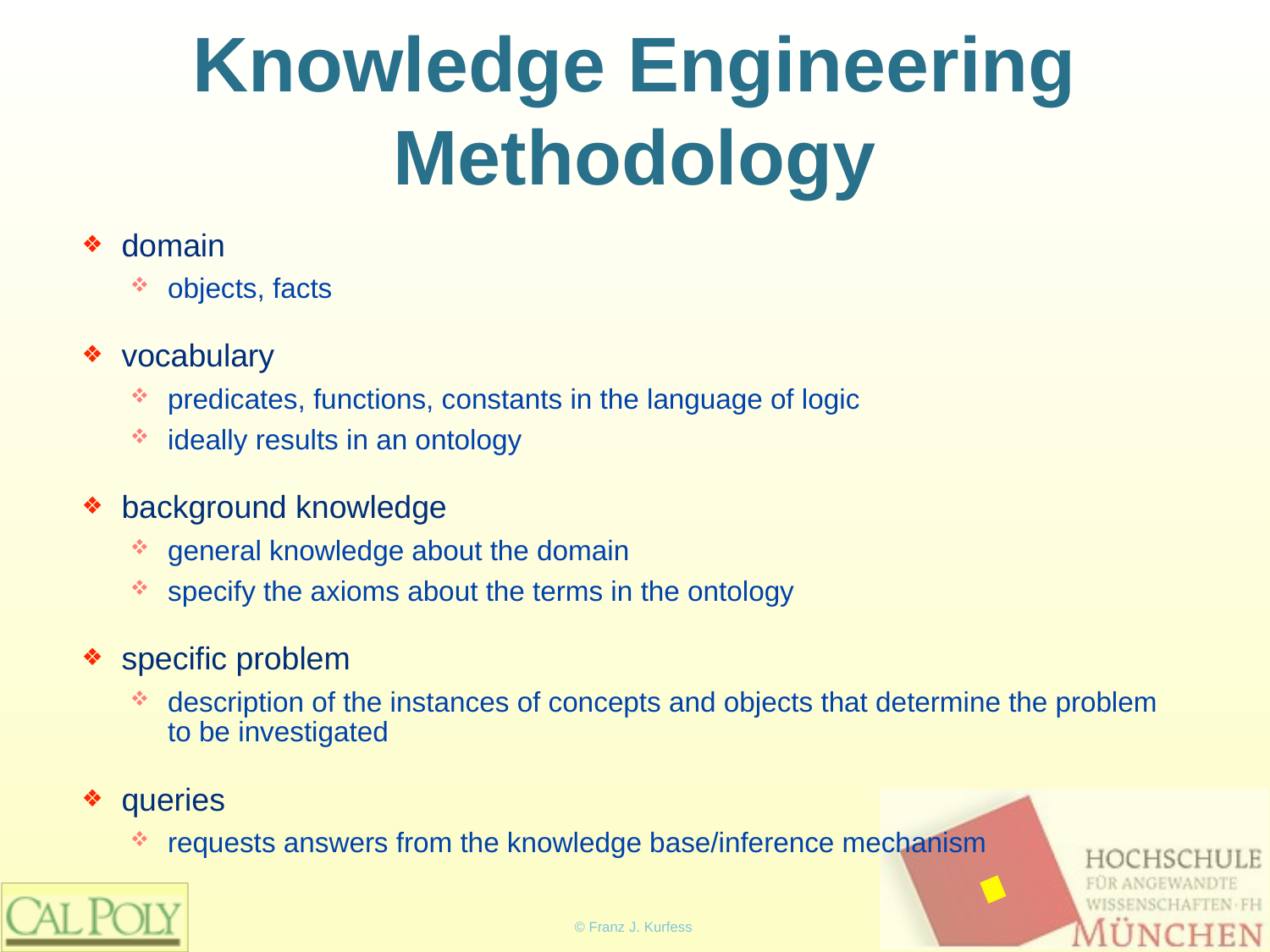

# Knowledge Engineering Methodology
domain
objects, facts
vocabulary
predicates, functions, constants in the language of logic
ideally results in an ontology
background knowledge
general knowledge about the domain
specify the axioms about the terms in the ontology
specific problem
description of the instances of concepts and objects that determine the problem to be investigated
queries
requests answers from the knowledge base/inference mechanism
14